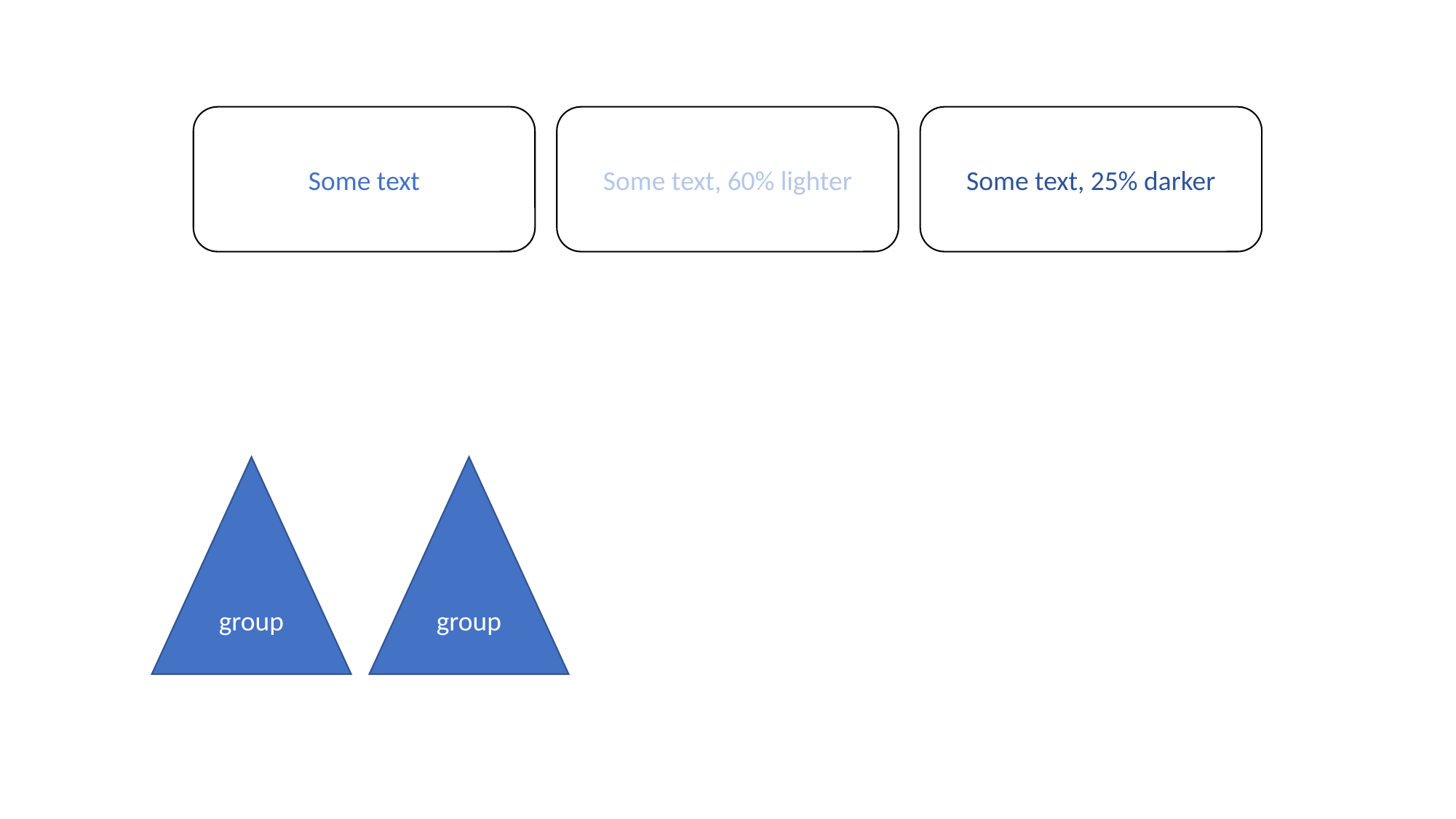

Some text
Some text, 60% lighter
Some text, 25% darker
group
group